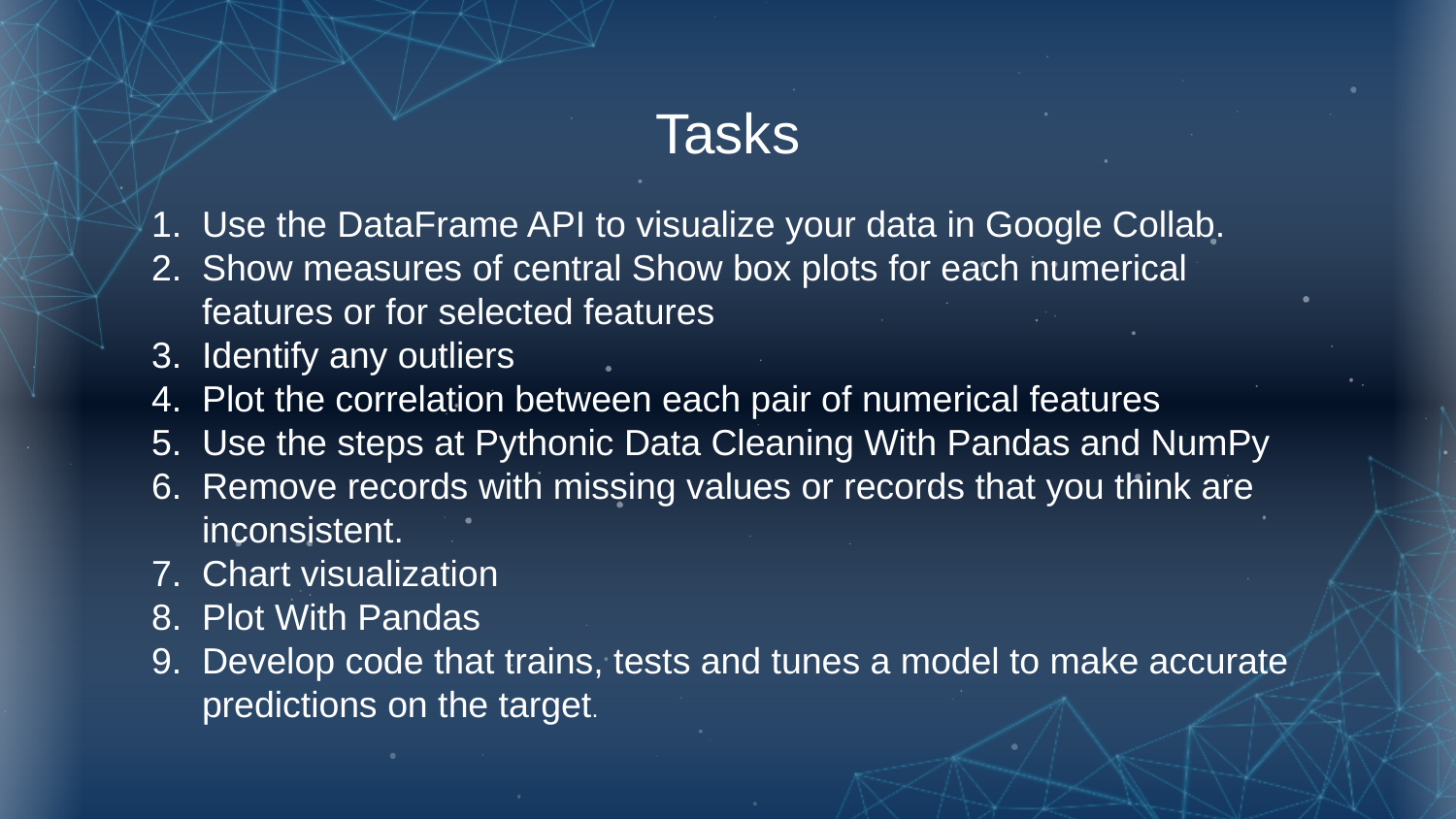

# Tasks
Use the DataFrame API to visualize your data in Google Collab.
Show measures of central Show box plots for each numerical features or for selected features
Identify any outliers
Plot the correlation between each pair of numerical features
Use the steps at Pythonic Data Cleaning With Pandas and NumPy
Remove records with missing values or records that you think are inconsistent.
Chart visualization
Plot With Pandas
Develop code that trains, tests and tunes a model to make accurate predictions on the target.